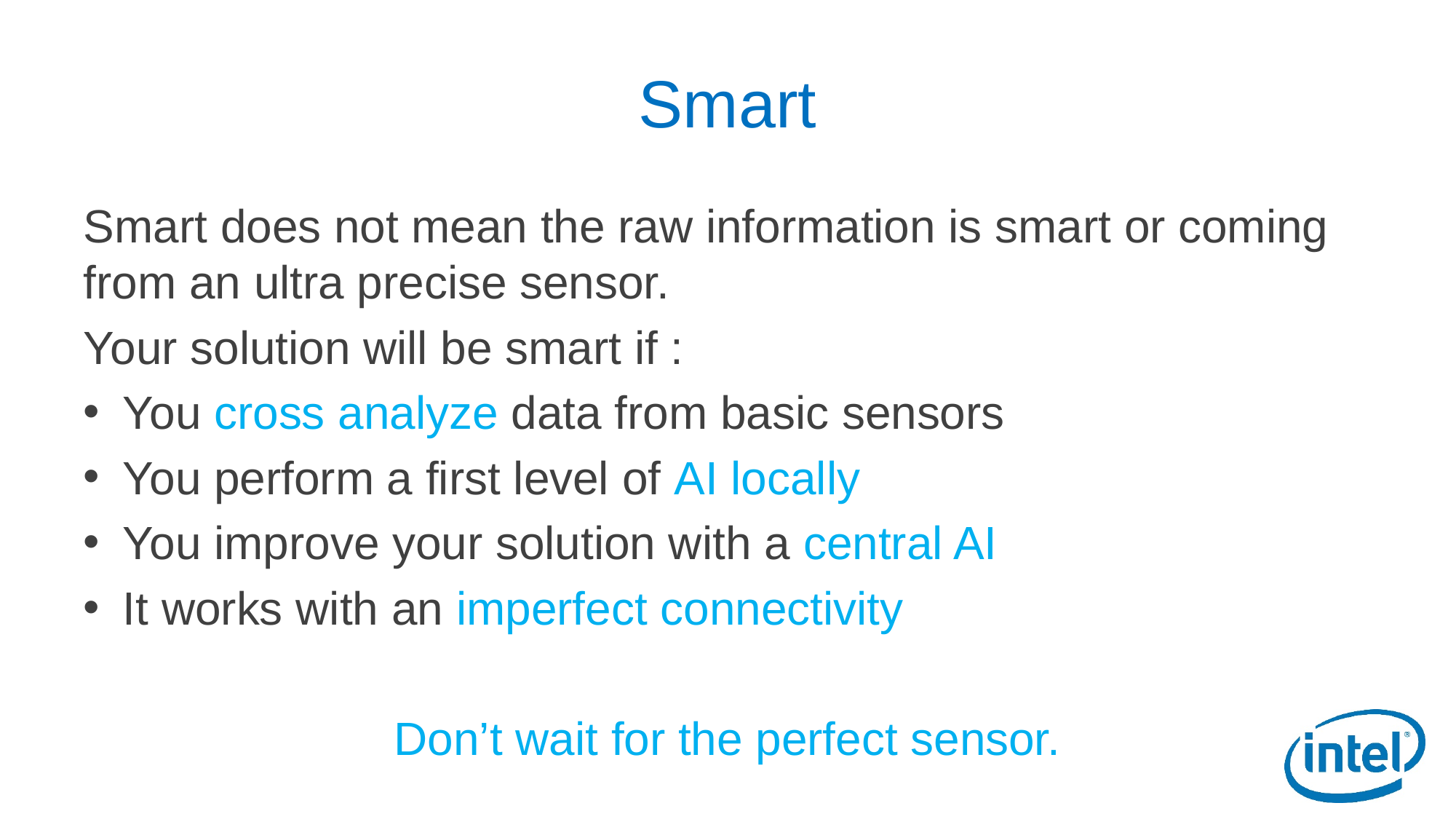

# Smart
Smart does not mean the raw information is smart or coming from an ultra precise sensor.
Your solution will be smart if :
You cross analyze data from basic sensors
You perform a first level of AI locally
You improve your solution with a central AI
It works with an imperfect connectivity

Don’t wait for the perfect sensor.